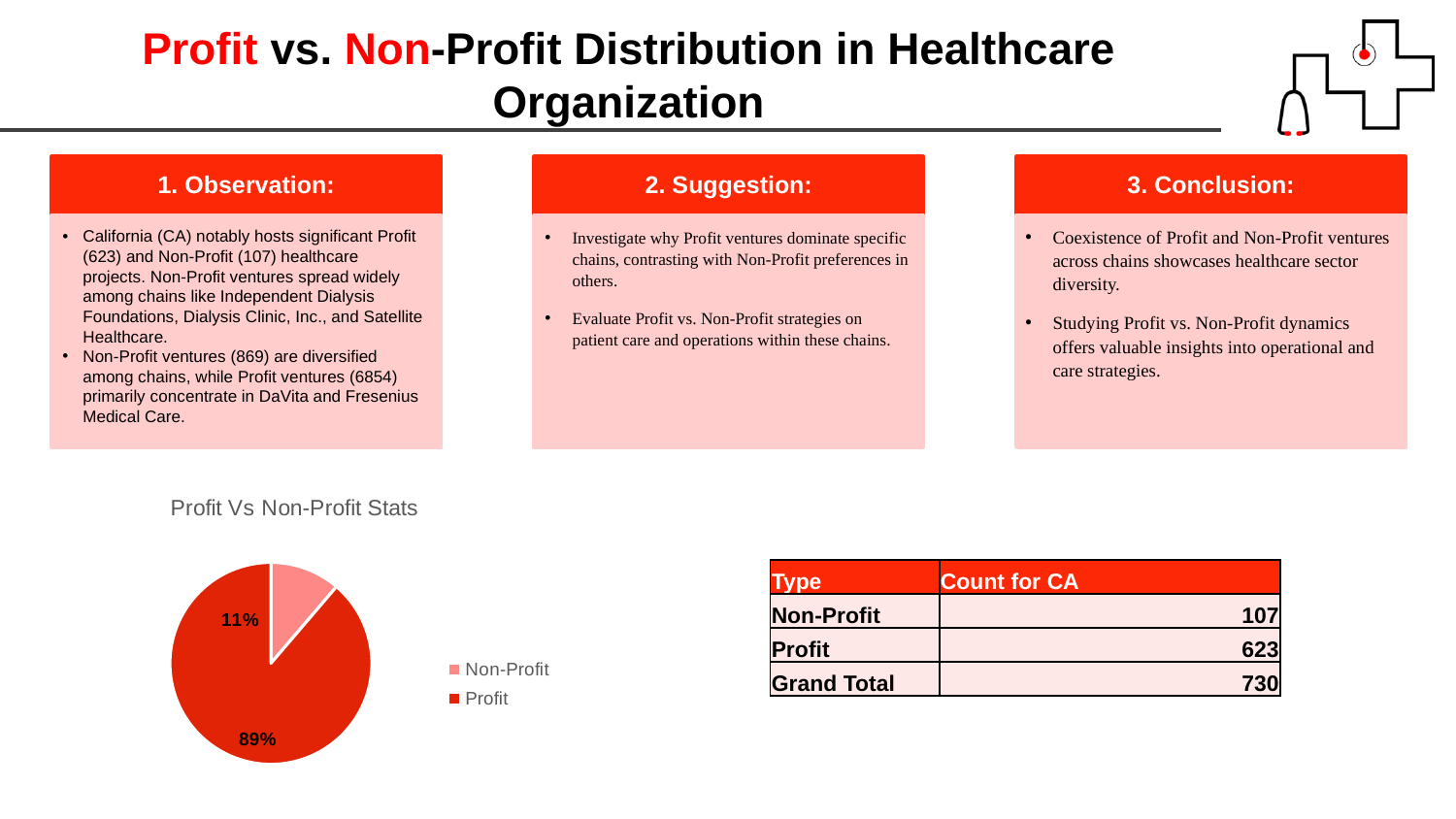

Profit vs. Non-Profit Distribution in Healthcare Organization
1. Observation:
California (CA) notably hosts significant Profit (623) and Non-Profit (107) healthcare projects. Non-Profit ventures spread widely among chains like Independent Dialysis Foundations, Dialysis Clinic, Inc., and Satellite Healthcare.
Non-Profit ventures (869) are diversified among chains, while Profit ventures (6854) primarily concentrate in DaVita and Fresenius Medical Care.
2. Suggestion:
Investigate why Profit ventures dominate specific chains, contrasting with Non-Profit preferences in others.
Evaluate Profit vs. Non-Profit strategies on patient care and operations within these chains.
3. Conclusion:
Coexistence of Profit and Non-Profit ventures across chains showcases healthcare sector diversity.
Studying Profit vs. Non-Profit dynamics offers valuable insights into operational and care strategies.

### Chart: Profit Vs Non-Profit Stats

| Category | Total |
|---|---|
| Non-Profit | 869.0 |
| Profit | 6854.0 |
| Type | Count for CA |
| --- | --- |
| Non-Profit | 107 |
| Profit | 623 |
| Grand Total | 730 |